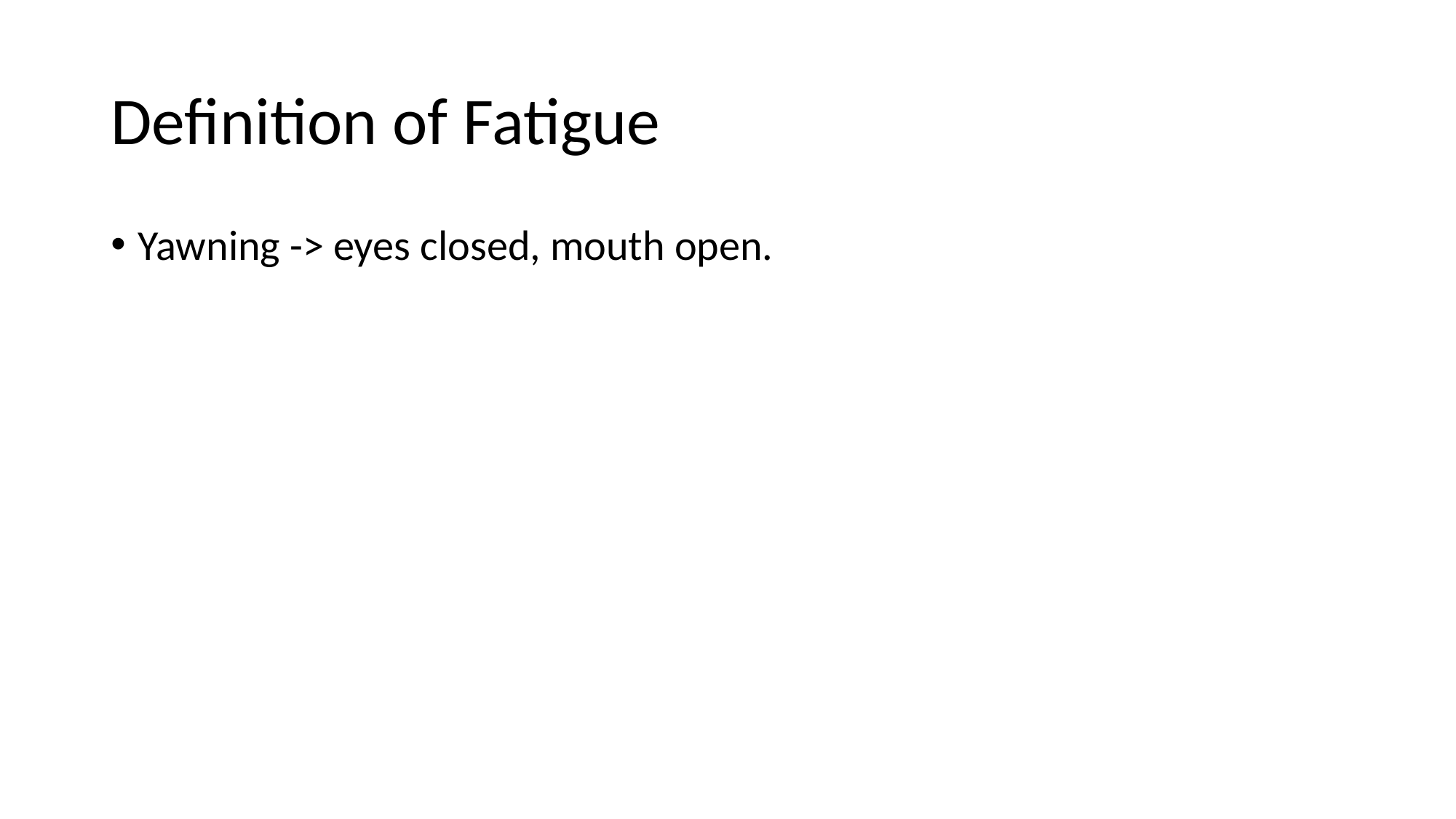

# Definition of Fatigue
Yawning -> eyes closed, mouth open.